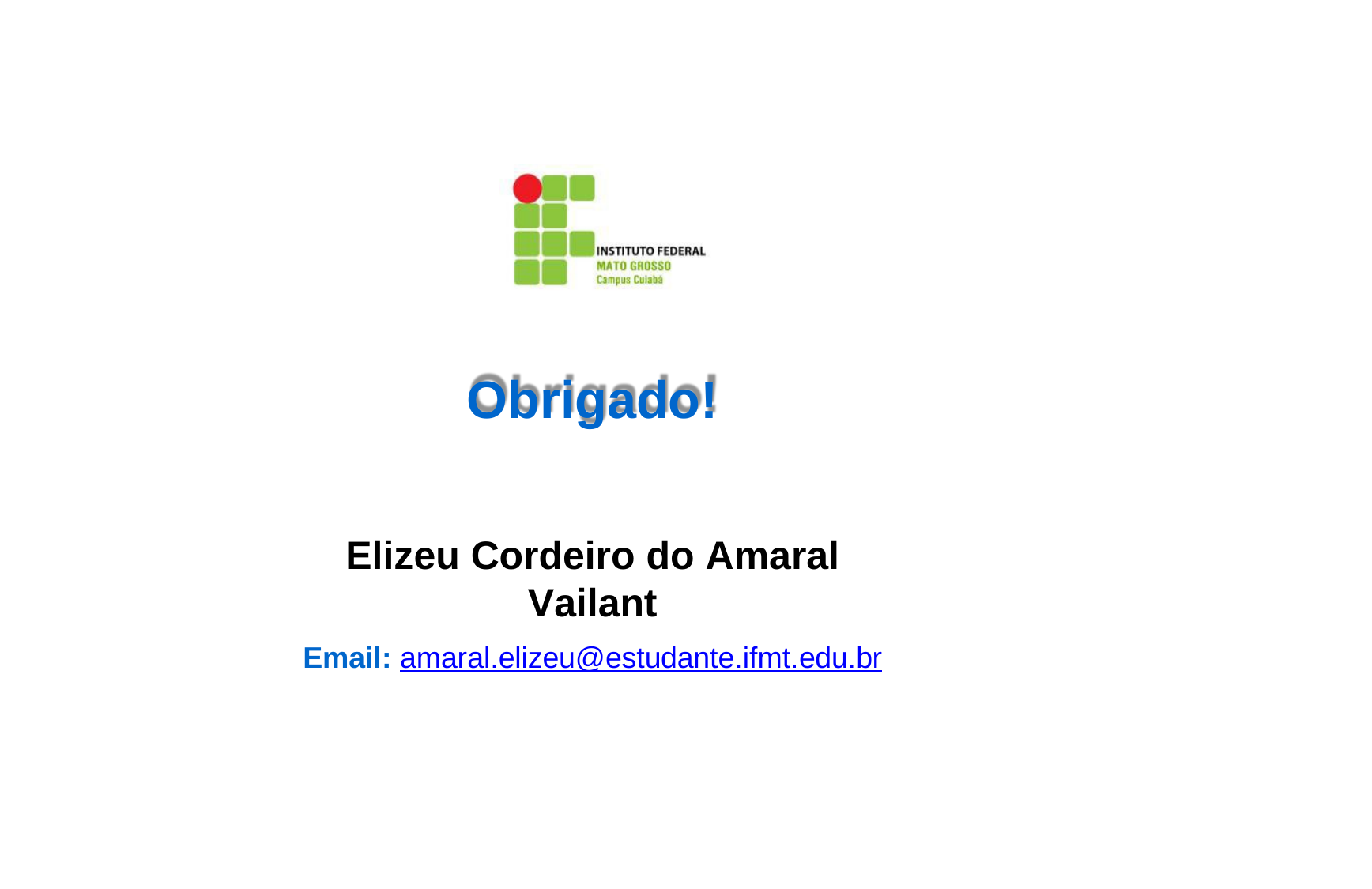

Obrigado!
Elizeu Cordeiro do Amaral Vailant
Email: amaral.elizeu@estudante.ifmt.edu.br